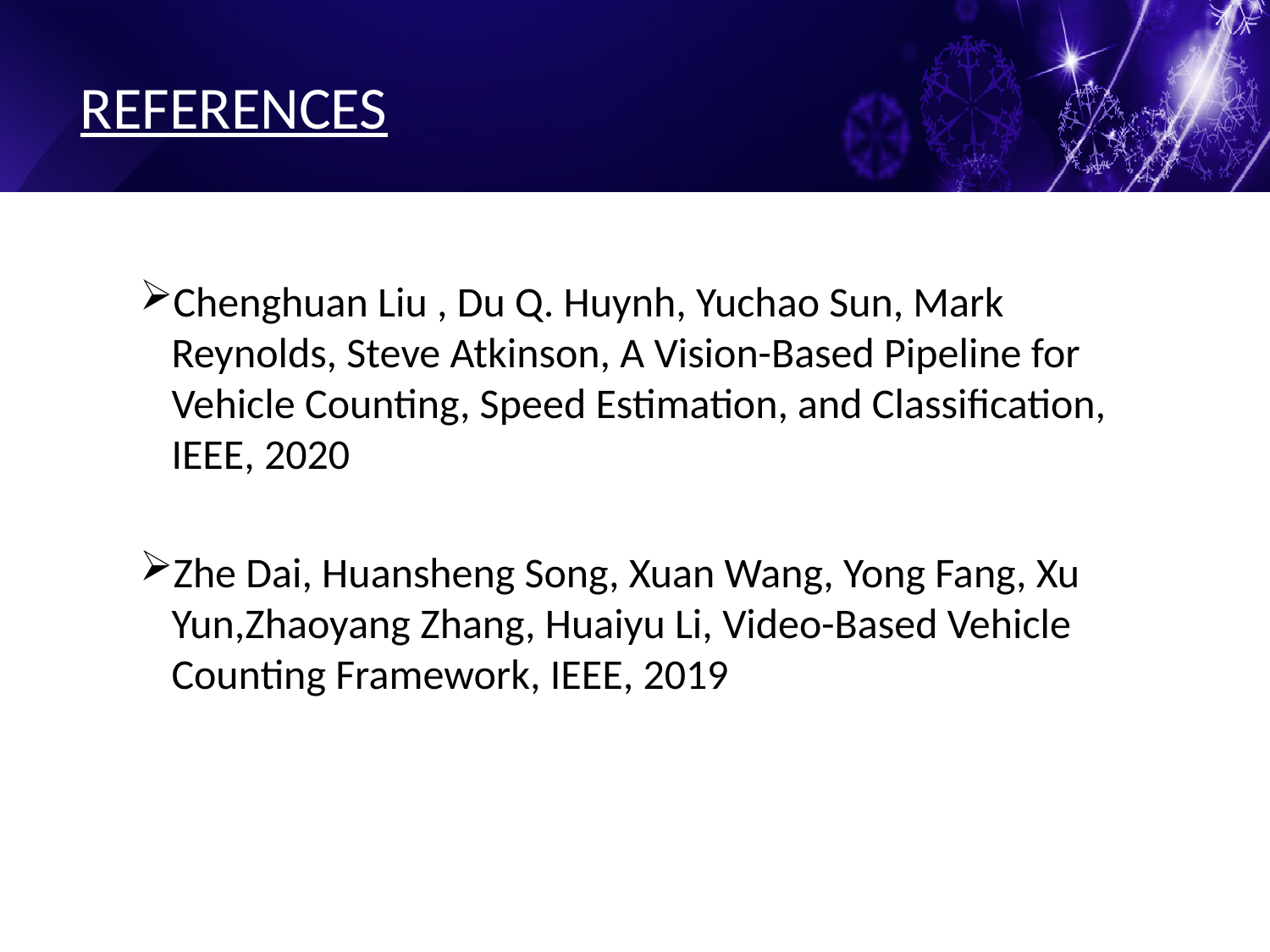

# REFERENCES
Chenghuan Liu , Du Q. Huynh, Yuchao Sun, Mark Reynolds, Steve Atkinson, A Vision-Based Pipeline for Vehicle Counting, Speed Estimation, and Classification, IEEE, 2020

Zhe Dai, Huansheng Song, Xuan Wang, Yong Fang, Xu Yun,Zhaoyang Zhang, Huaiyu Li, Video-Based Vehicle Counting Framework, IEEE, 2019